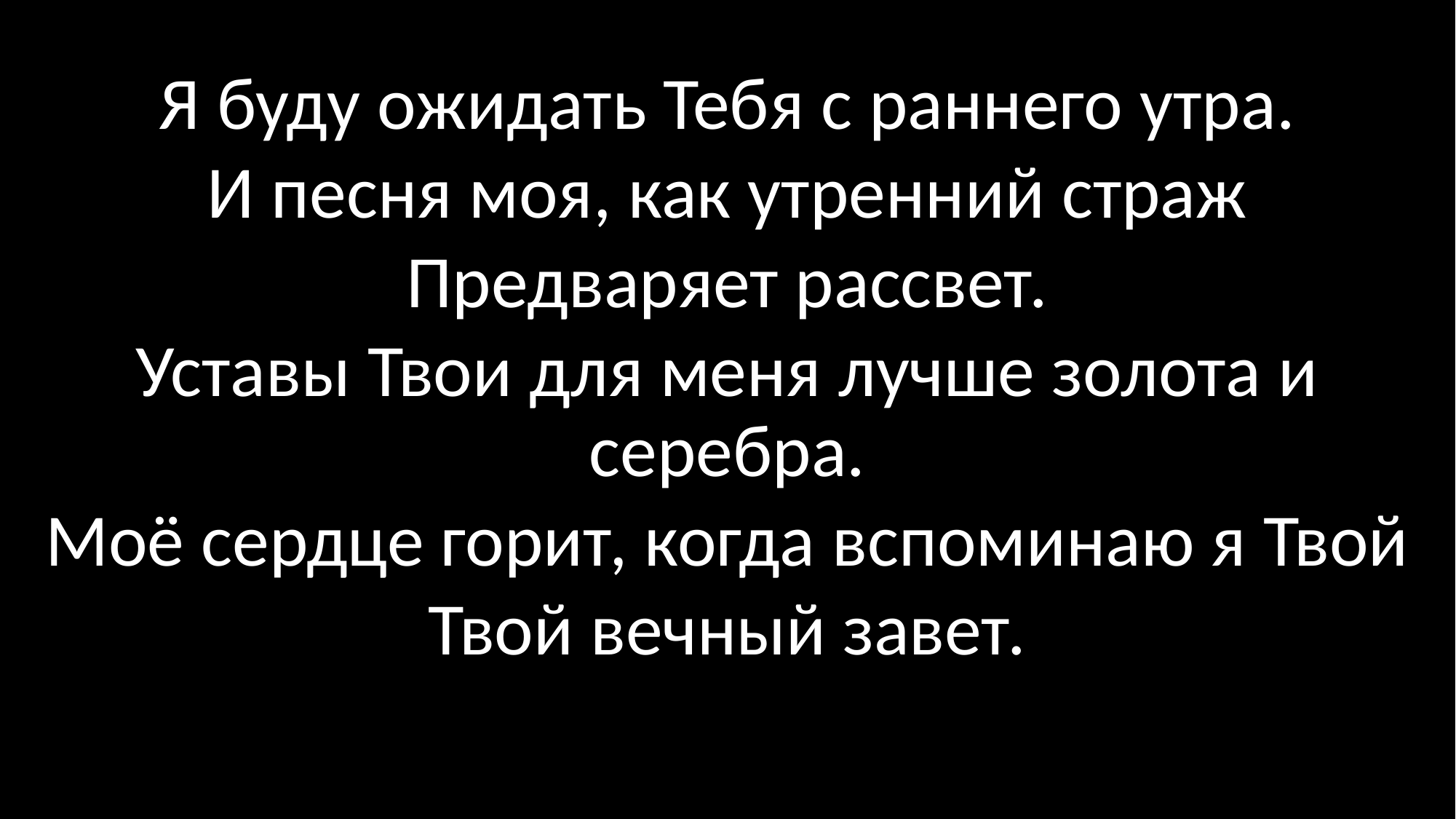

Я буду ожидать Тебя с раннего утра.
И песня моя, как утренний страж
Предваряет рассвет.
Уставы Твои для меня лучше золота и серебра.
Моё сердце горит, когда вспоминаю я Твой
Твой вечный завет.